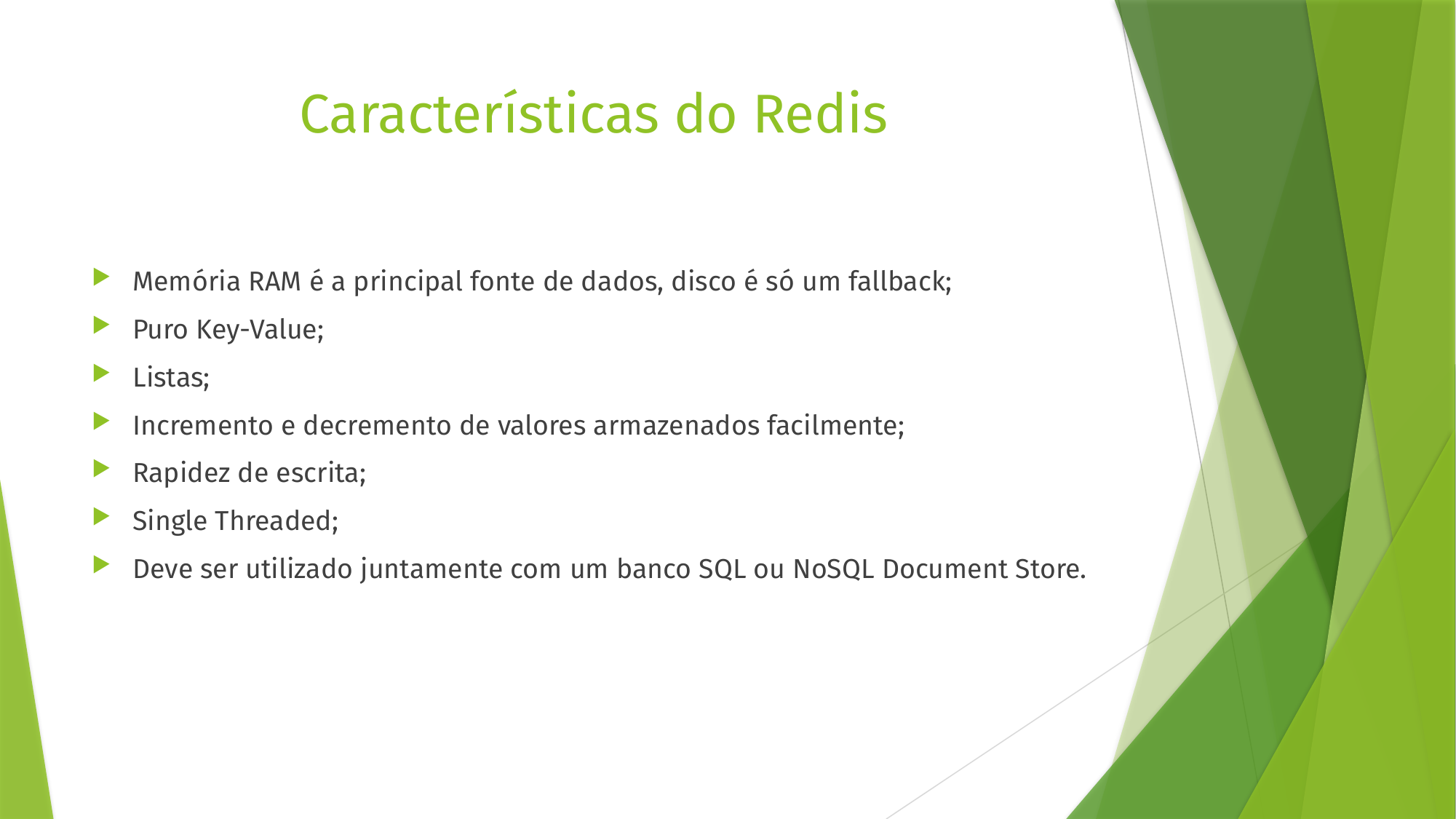

# Características do Redis
Memória RAM é a principal fonte de dados, disco é só um fallback;
Puro Key-Value;
Listas;
Incremento e decremento de valores armazenados facilmente;
Rapidez de escrita;
Single Threaded;
Deve ser utilizado juntamente com um banco SQL ou NoSQL Document Store.